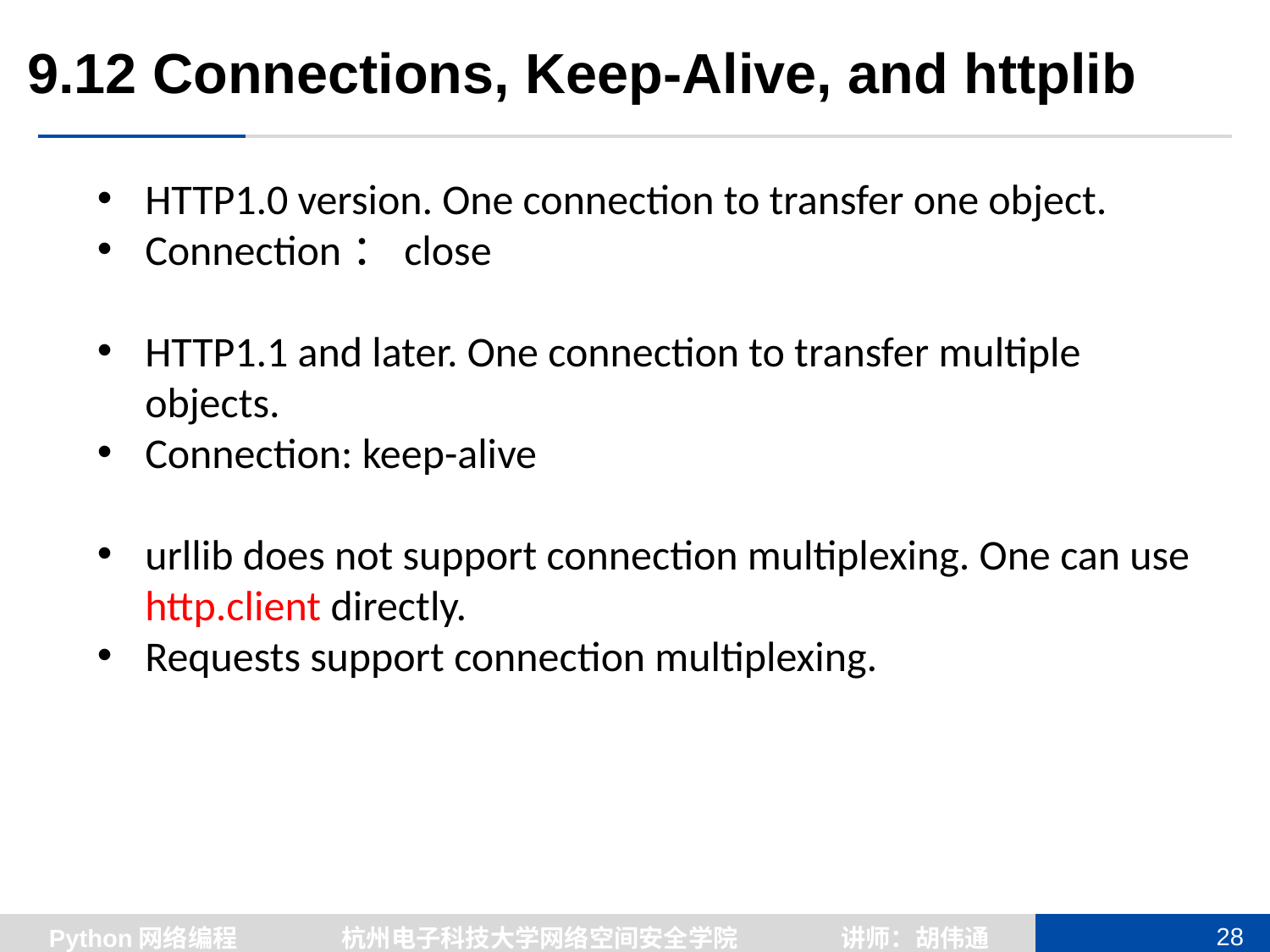

# 9.12 Connections, Keep-Alive, and httplib
HTTP1.0 version. One connection to transfer one object.
Connection：close

HTTP1.1 and later. One connection to transfer multiple objects.
Connection: keep-alive

urllib does not support connection multiplexing. One can use http.client directly.
Requests support connection multiplexing.